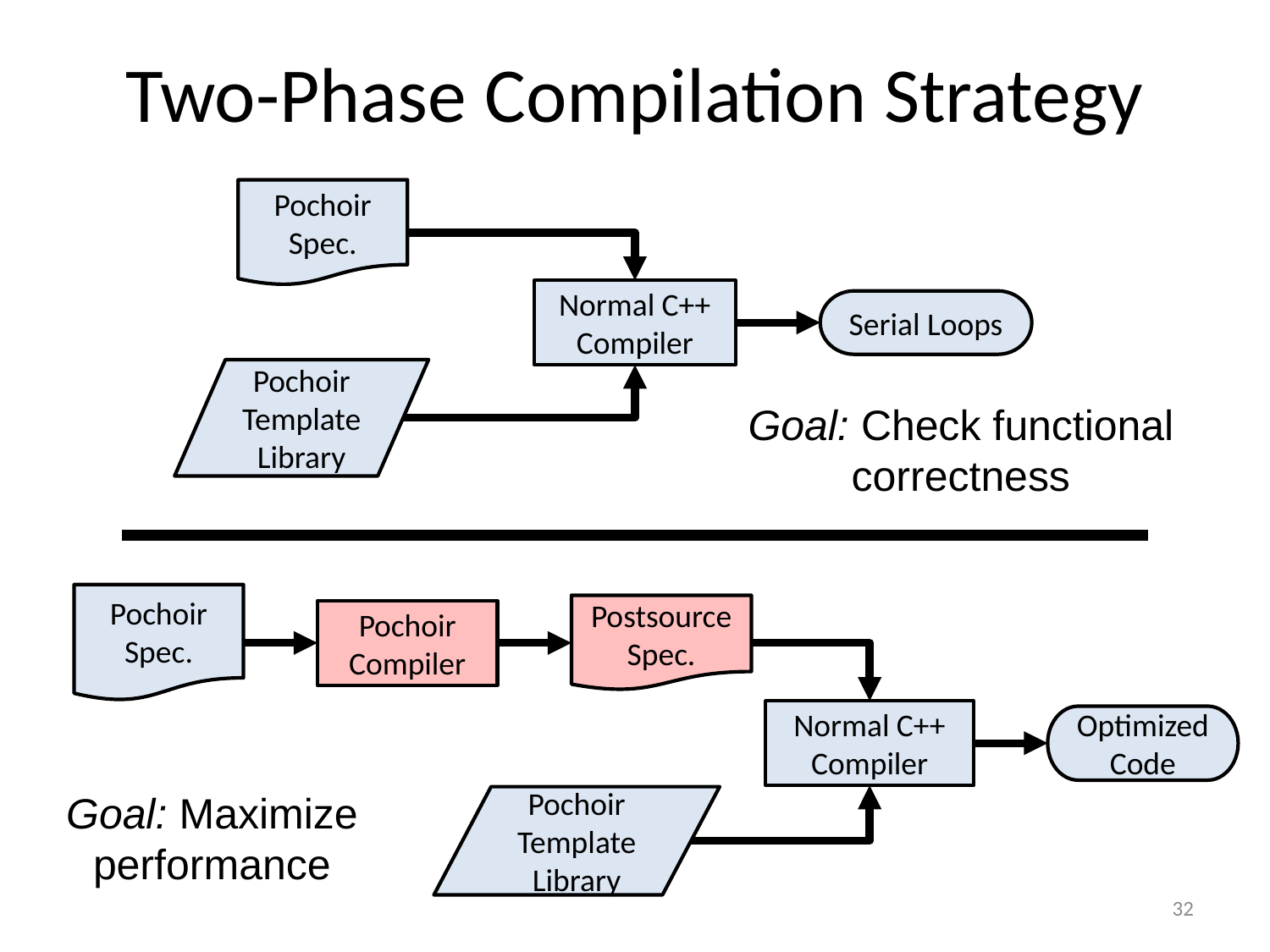

Two-Phase Compilation Strategy
Pochoir
Spec.
Normal C++ Compiler
Serial Loops
Pochoir Template Library
Goal: Check functional correctness
Pochoir
Spec.
Postsource
Spec.
Pochoir
Compiler
Normal C++ Compiler
Optimized Code
Goal: Maximize performance
Pochoir Template Library
32